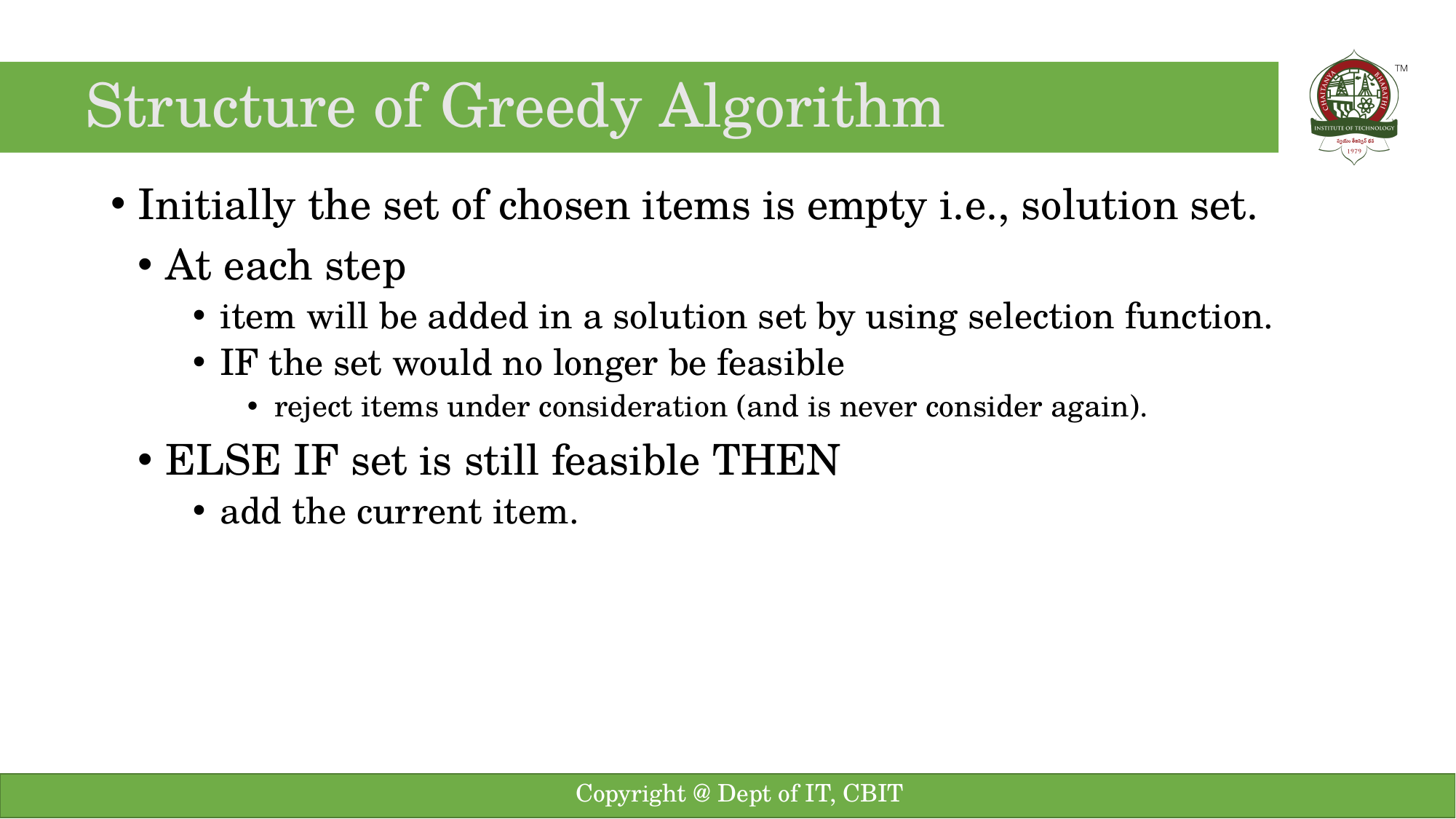

# Structure of Greedy Algorithm
Initially the set of chosen items is empty i.e., solution set.
At each step
item will be added in a solution set by using selection function.
IF the set would no longer be feasible
reject items under consideration (and is never consider again).
ELSE IF set is still feasible THEN
add the current item.

Copyright @ Dept of IT, CBIT